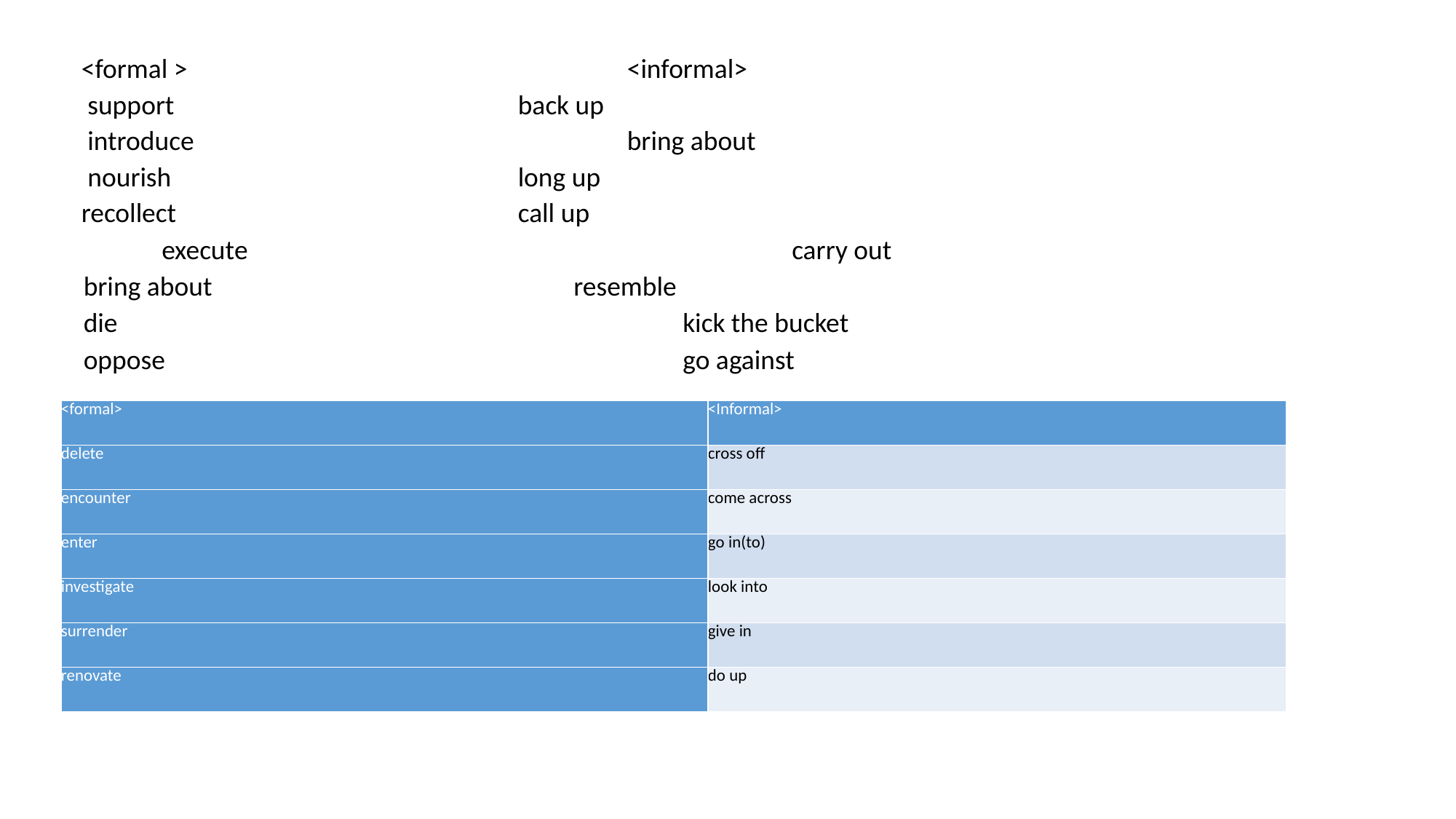

<formal >  				<informal>
 support				back up
 introduce  				bring about
 nourish	 			long up
recollect 	 			call up
	    execute					carry out
         bring about				resemble
         die						kick the bucket
         oppose 					go against

| <formal> | <Informal> |
| --- | --- |
| delete | cross off |
| encounter | come across |
| enter | go in(to) |
| investigate | look into |
| surrender | give in |
| renovate | do up |